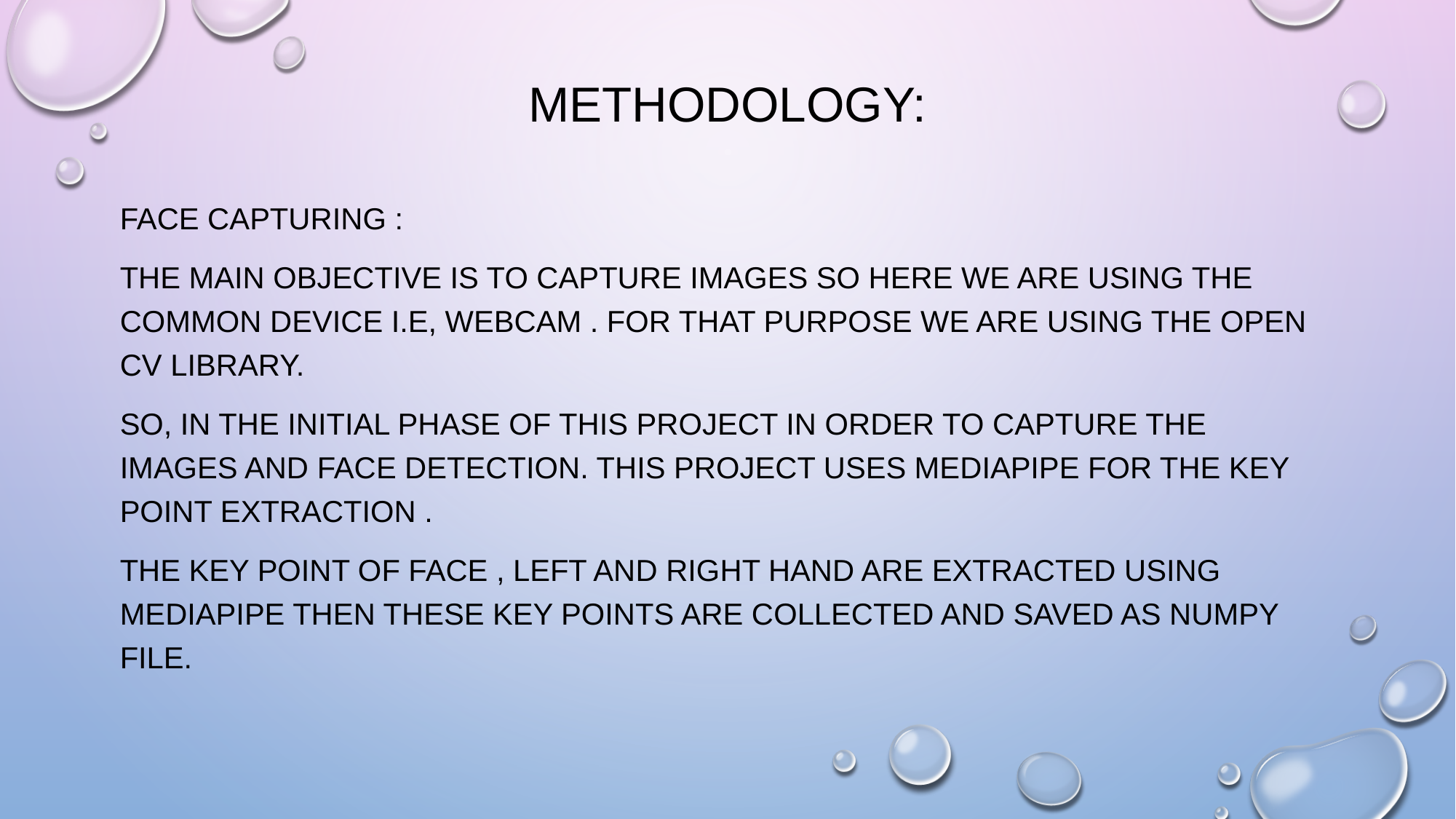

# METHODOLOGY:
FACE CAPTURING :
The main objective is to capture images so here we are using the common device i.e, webcam . for that purpose we are using the open CV library.
so, in the initial phase of this project in order to capture the images and face detection. This project uses mediapipe for the key point extraction .
The key point of face , left and right hand are extracted using mediapipe then these key points are collected and saved as numpy file.